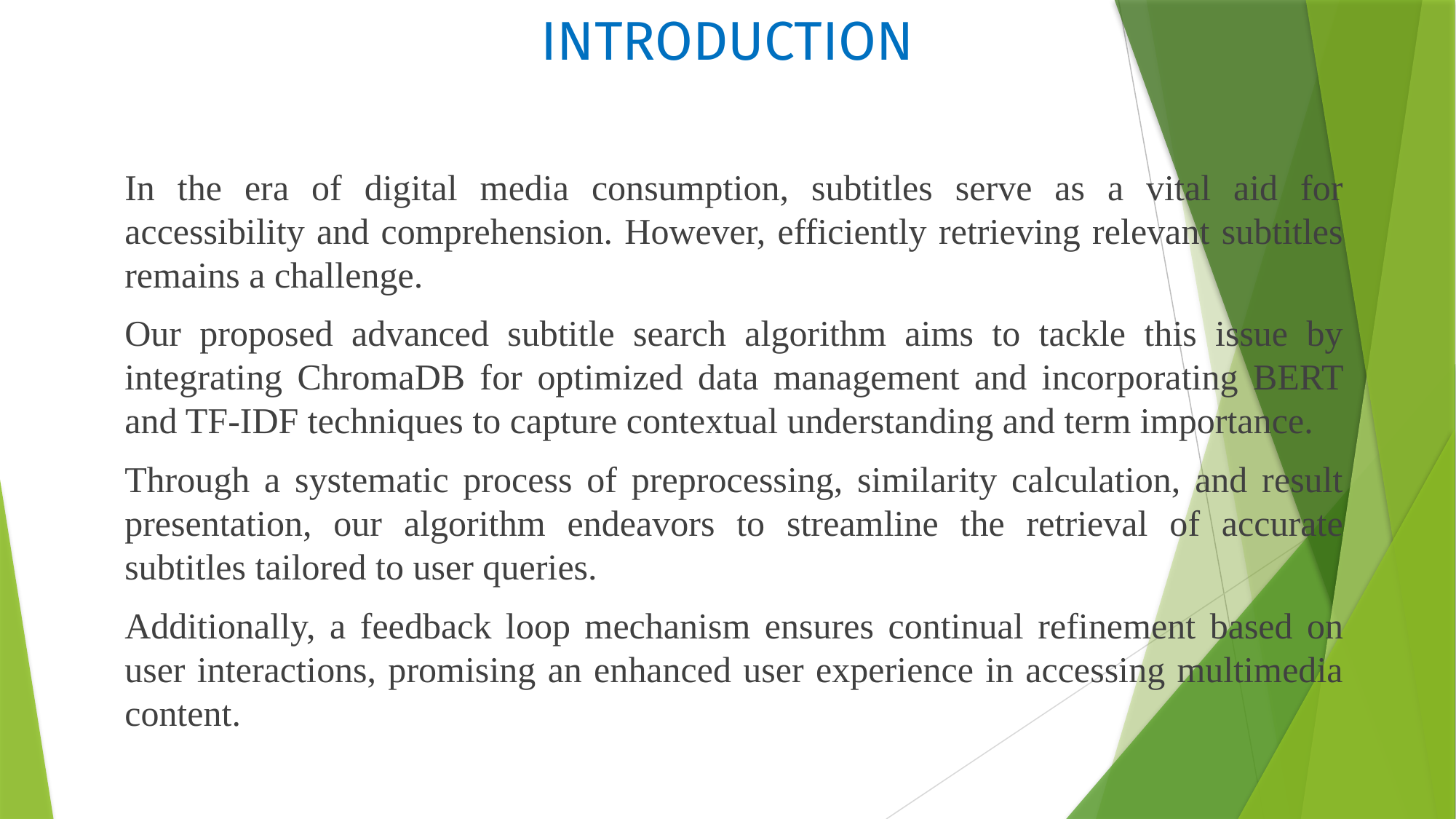

# INTRODUCTION
In the era of digital media consumption, subtitles serve as a vital aid for accessibility and comprehension. However, efficiently retrieving relevant subtitles remains a challenge.
Our proposed advanced subtitle search algorithm aims to tackle this issue by integrating ChromaDB for optimized data management and incorporating BERT and TF-IDF techniques to capture contextual understanding and term importance.
Through a systematic process of preprocessing, similarity calculation, and result presentation, our algorithm endeavors to streamline the retrieval of accurate subtitles tailored to user queries.
Additionally, a feedback loop mechanism ensures continual refinement based on user interactions, promising an enhanced user experience in accessing multimedia content.